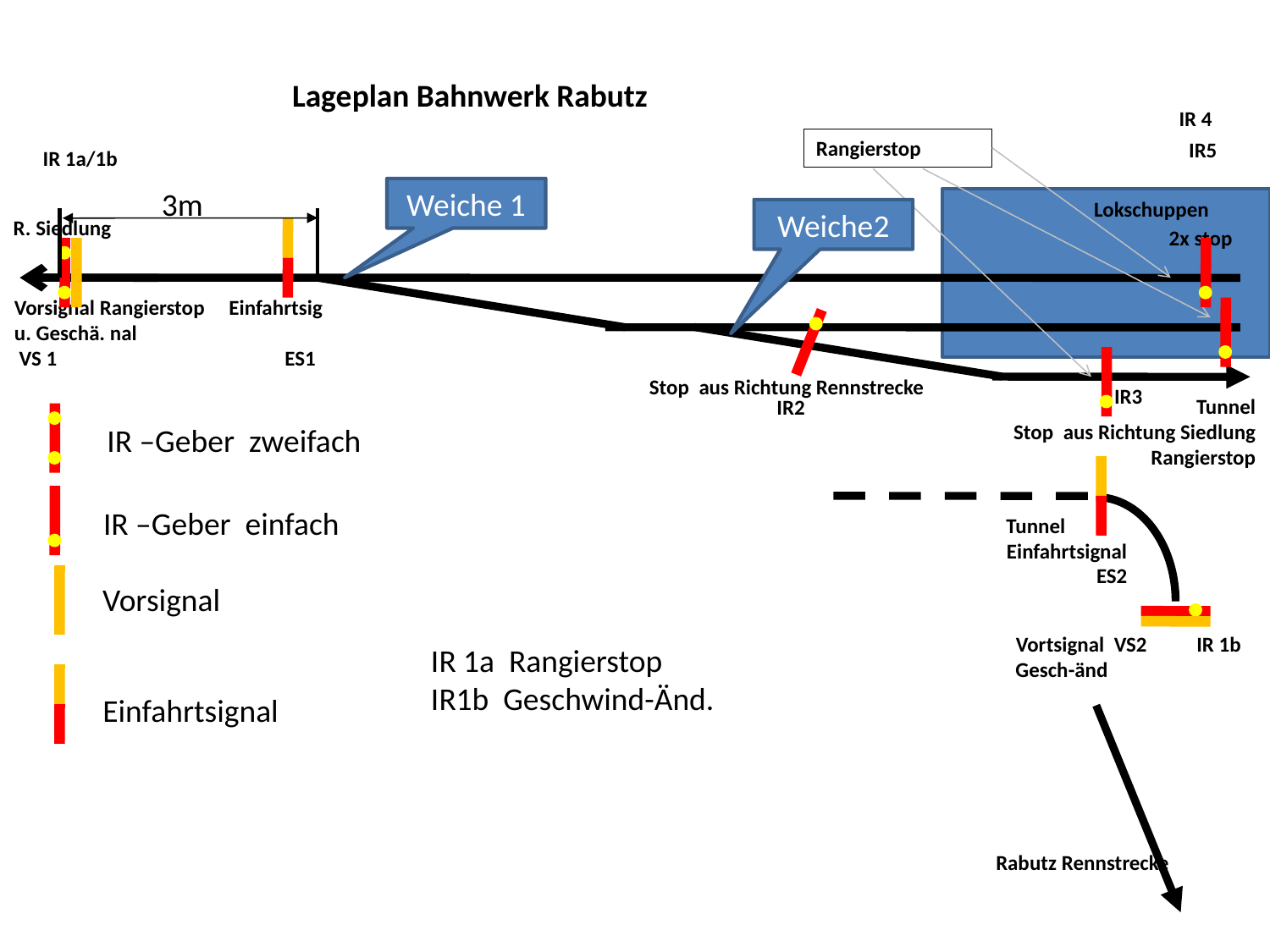

Lageplan Bahnwerk Rabutz
IR 4
Rangierstop
IR5
IR 1a/1b
3m
Weiche 1

Lokschuppen
Weiche2
R. Siedlung
2x stop

Vorsignal Rangierstop     Einfahrtsig
u. Geschä. nal
 VS 1                                               ES1

Stop  aus Richtung Rennstrecke
IR3
Tunnel
Stop  aus Richtung Siedlung
Rangierstop
IR2

IR –Geber  zweifach

IR –Geber  einfach
Tunnel
Einfahrtsignal
ES2
Vorsignal

Vortsignal  VS2
Gesch-änd
IR 1b
IR 1a  Rangierstop
IR1b  Geschwind-Änd.
Einfahrtsignal
Rabutz Rennstrecke